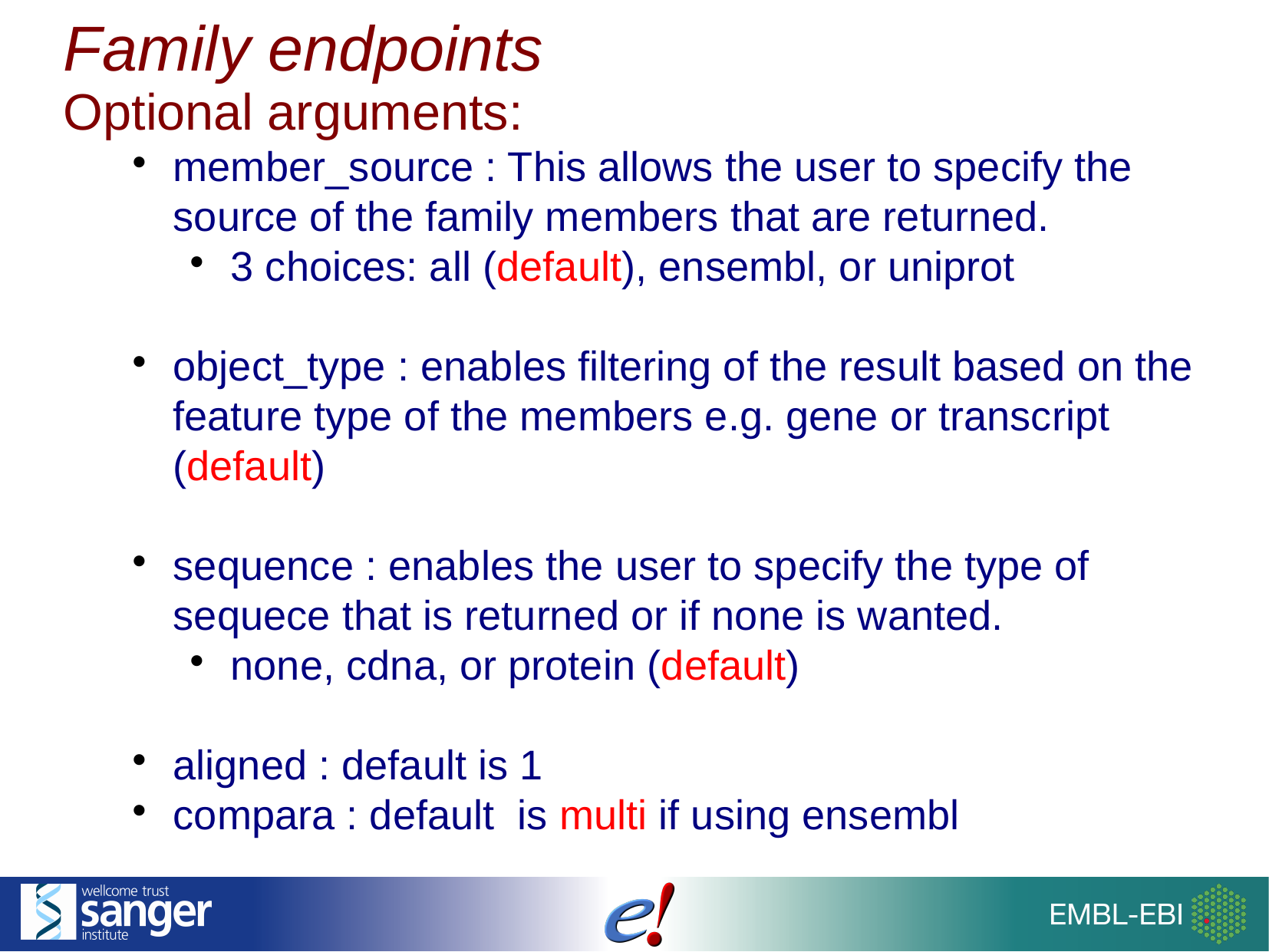

Family endpoints
Optional arguments:
member_source : This allows the user to specify the source of the family members that are returned.
3 choices: all (default), ensembl, or uniprot

object_type : enables filtering of the result based on the feature type of the members e.g. gene or transcript (default)

sequence : enables the user to specify the type of sequece that is returned or if none is wanted.
none, cdna, or protein (default)

aligned : default is 1
compara : default  is multi if using ensembl